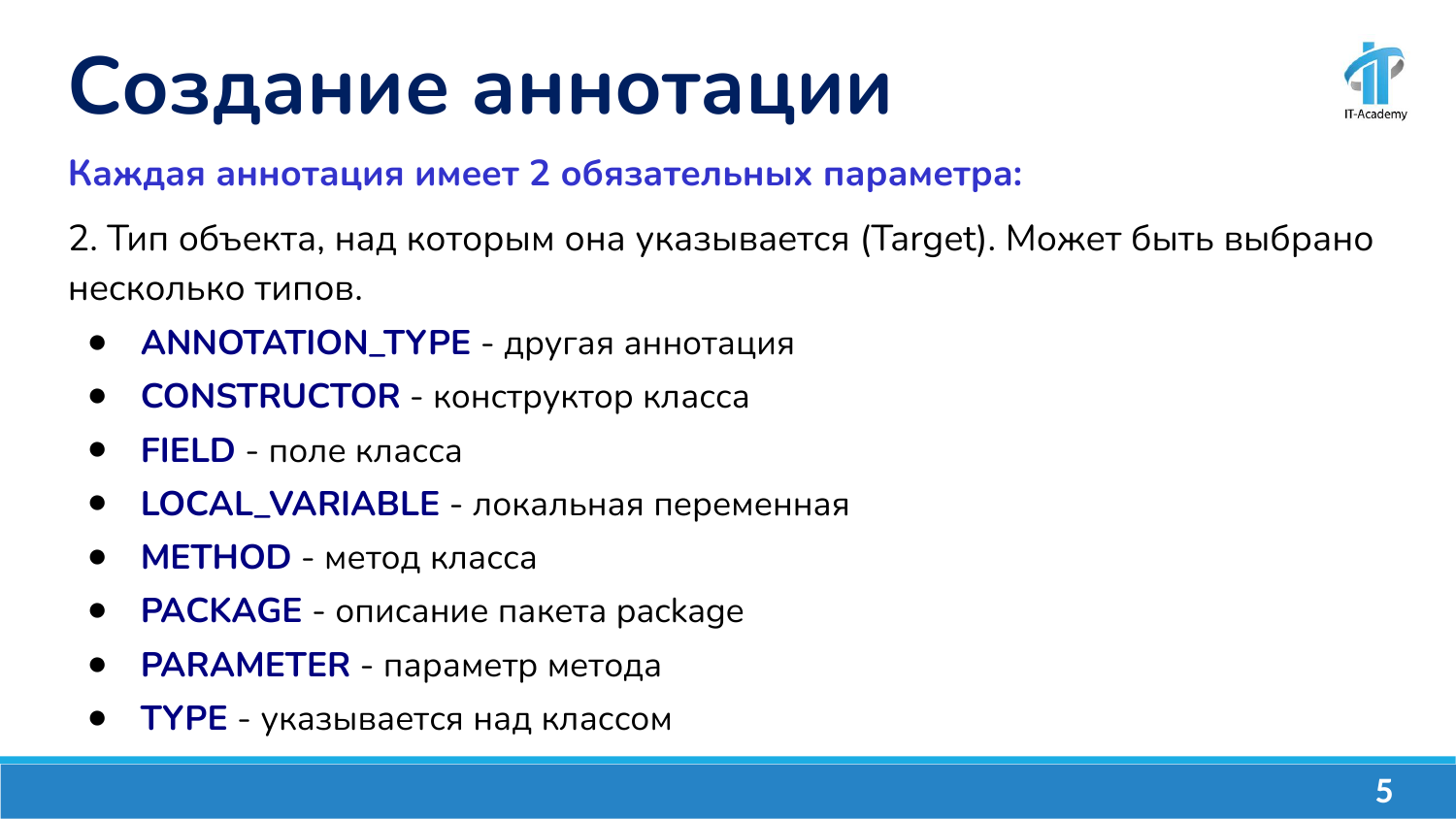

Создание аннотации
Каждая аннотация имеет 2 обязательных параметра:
2. Тип объекта, над которым она указывается (Target). Может быть выбрано несколько типов.
ANNOTATION_TYPE - другая аннотация
CONSTRUCTOR - конструктор класса
FIELD - поле класса
LOCAL_VARIABLE - локальная переменная
METHOD - метод класса
PACKAGE - описание пакета package
PARAMETER - параметр метода
TYPE - указывается над классом
5